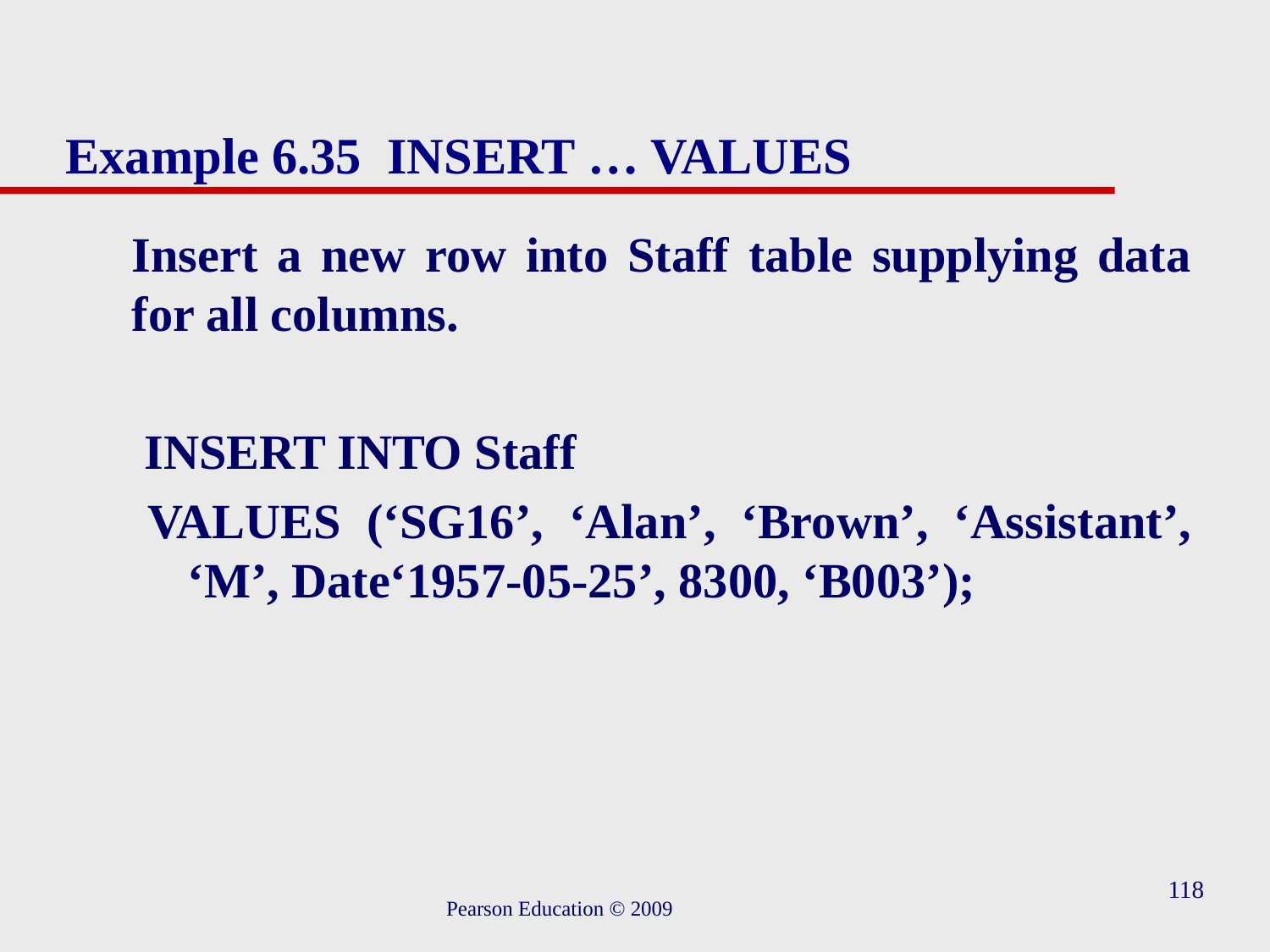

# Example 6.35  INSERT … VALUES
	Insert a new row into Staff table supplying data for all columns.

	 INSERT INTO Staff
VALUES (‘SG16’, ‘Alan’, ‘Brown’, ‘Assistant’, ‘M’, Date‘1957-05-25’, 8300, ‘B003’);
118
Pearson Education © 2009